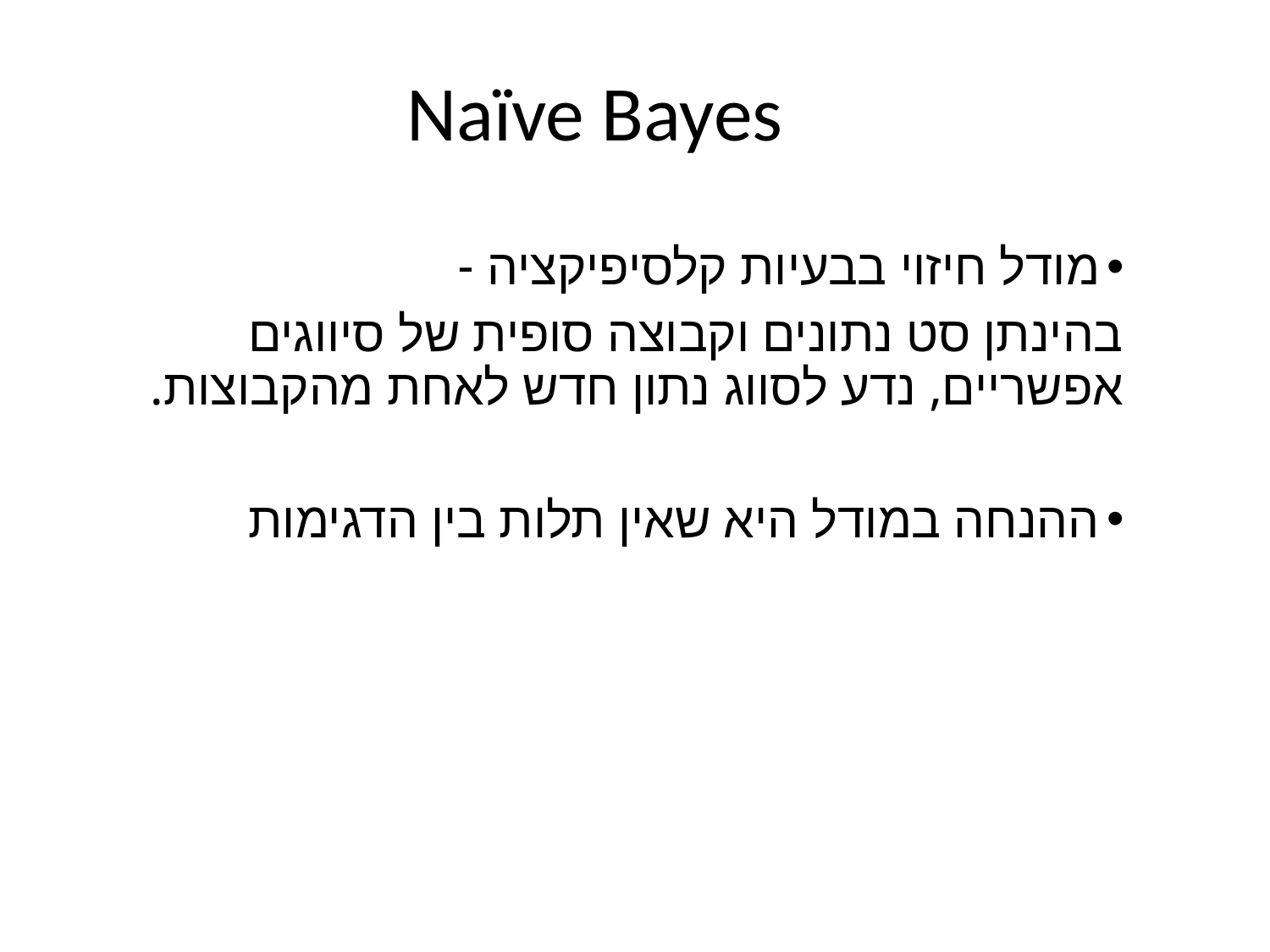

# Naïve Bayes
מודל חיזוי בבעיות קלסיפיקציה -
בהינתן סט נתונים וקבוצה סופית של סיווגים אפשריים, נדע לסווג נתון חדש לאחת מהקבוצות.

ההנחה במודל היא שאין תלות בין הדגימות